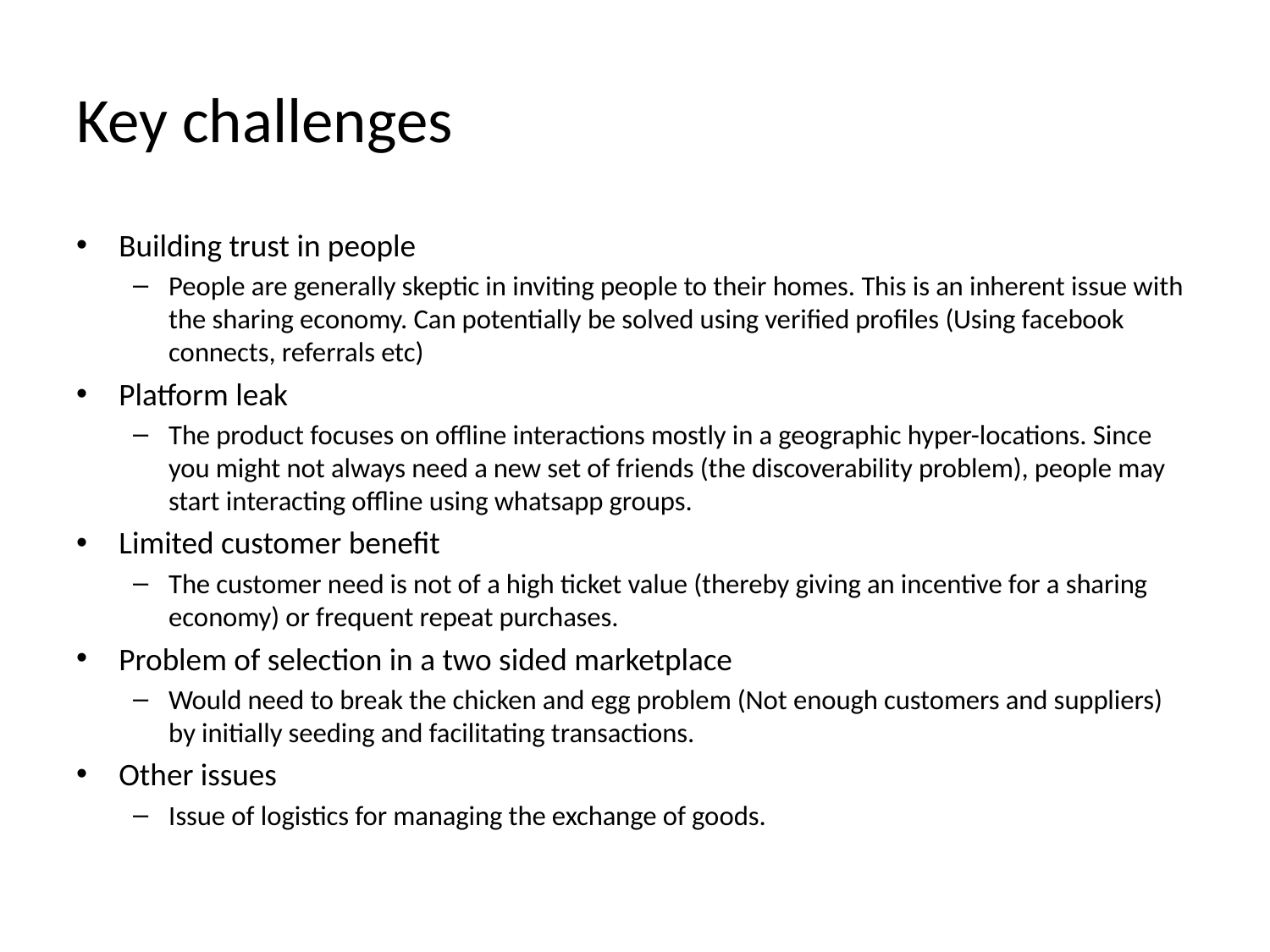

# Key challenges
Building trust in people
People are generally skeptic in inviting people to their homes. This is an inherent issue with the sharing economy. Can potentially be solved using verified profiles (Using facebook connects, referrals etc)
Platform leak
The product focuses on offline interactions mostly in a geographic hyper-locations. Since you might not always need a new set of friends (the discoverability problem), people may start interacting offline using whatsapp groups.
Limited customer benefit
The customer need is not of a high ticket value (thereby giving an incentive for a sharing economy) or frequent repeat purchases.
Problem of selection in a two sided marketplace
Would need to break the chicken and egg problem (Not enough customers and suppliers) by initially seeding and facilitating transactions.
Other issues
Issue of logistics for managing the exchange of goods.